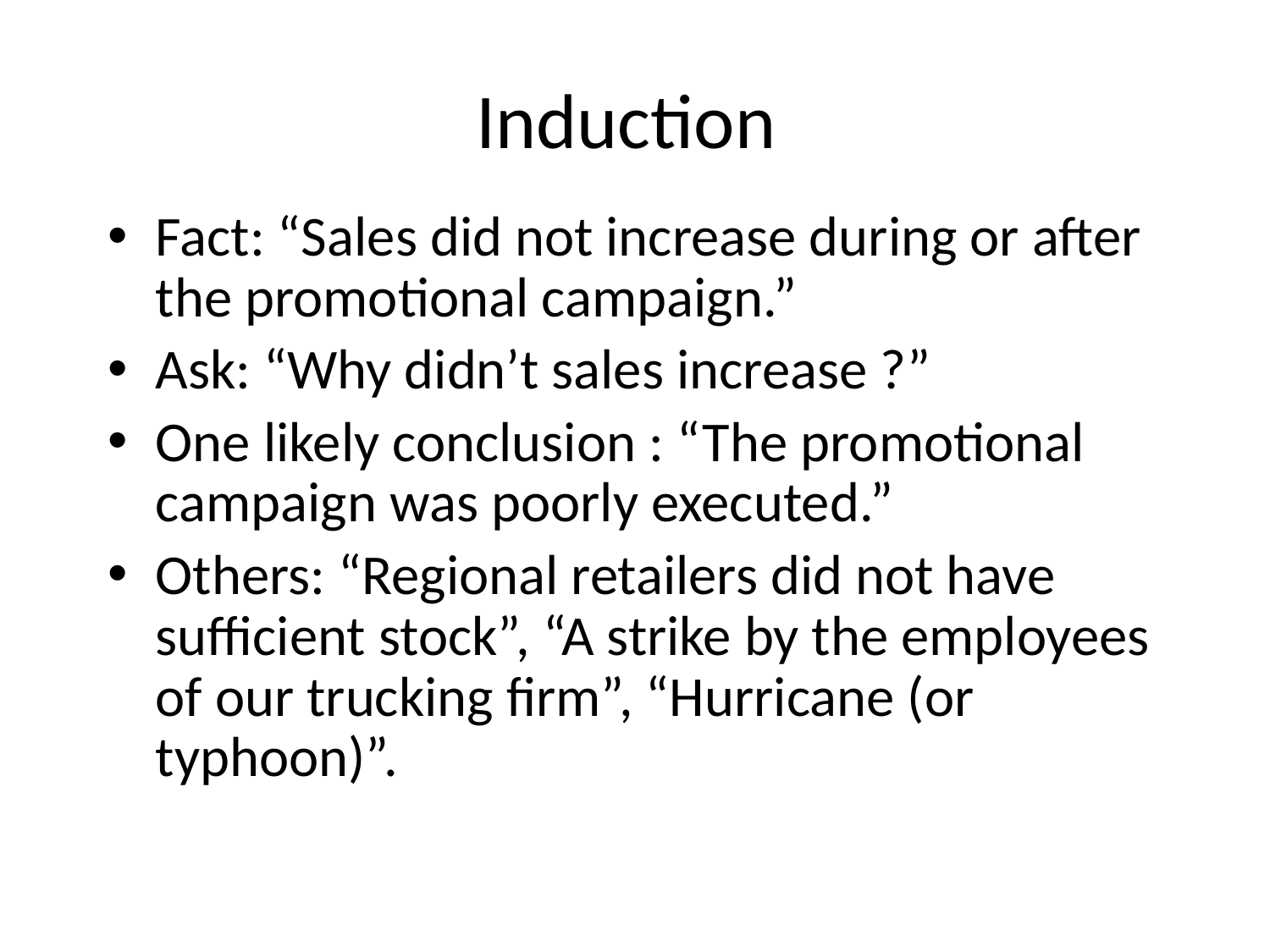

# Induction
Fact: “Sales did not increase during or after the promotional campaign.”
Ask: “Why didn’t sales increase ?”
One likely conclusion : “The promotional campaign was poorly executed.”
Others: “Regional retailers did not have sufficient stock”, “A strike by the employees of our trucking firm”, “Hurricane (or typhoon)”.